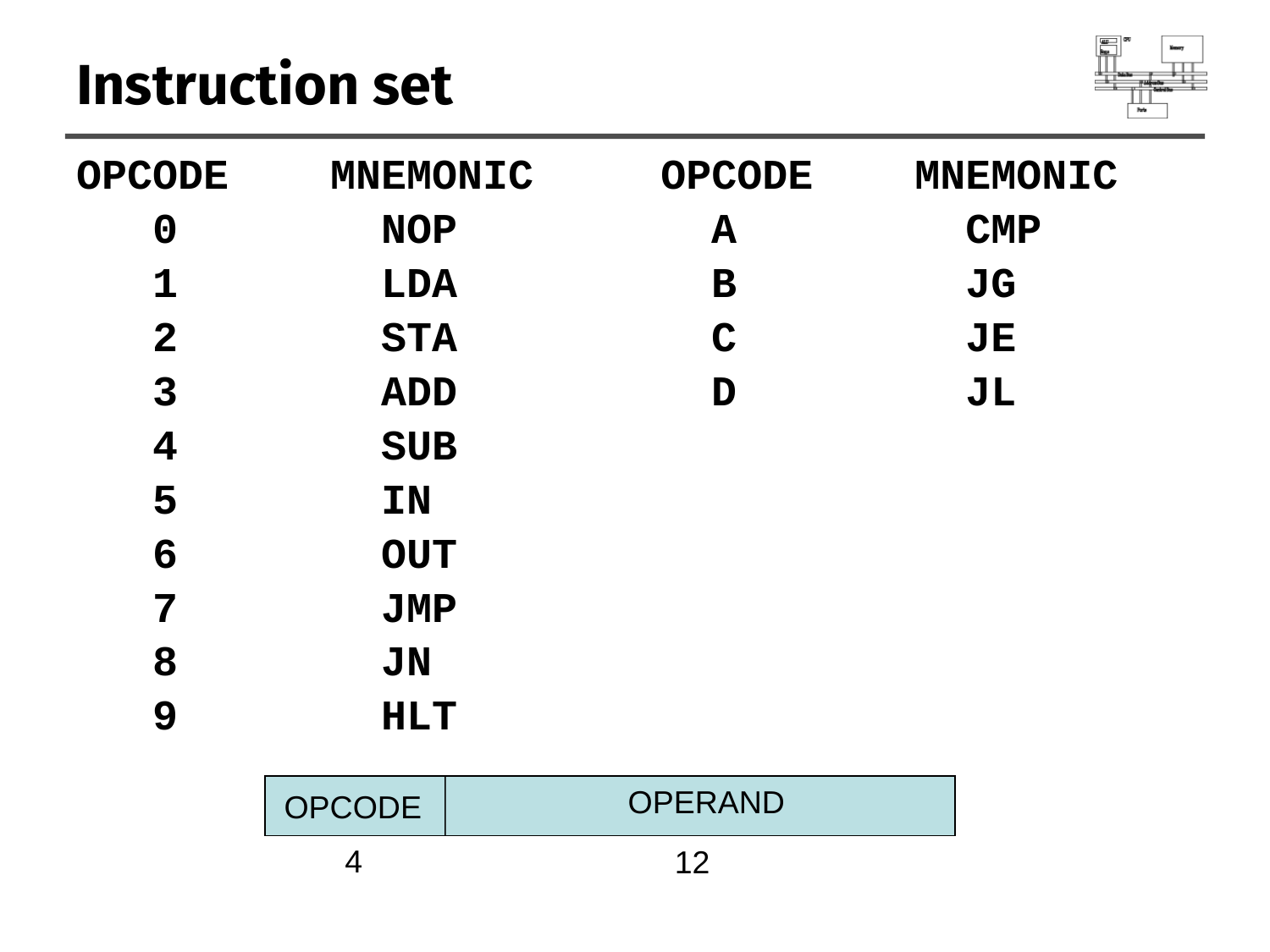

# Instruction set
OPCODE    MNEMONIC     OPCODE    MNEMONIC
   0        NOP          A         CMP
   1        LDA          B         JG
   2        STA          C         JE
   3        ADD          D         JL
   4        SUB
   5        IN
   6        OUT
   7        JMP
   8        JN
   9        HLT

OPERAND
OPCODE
4
12